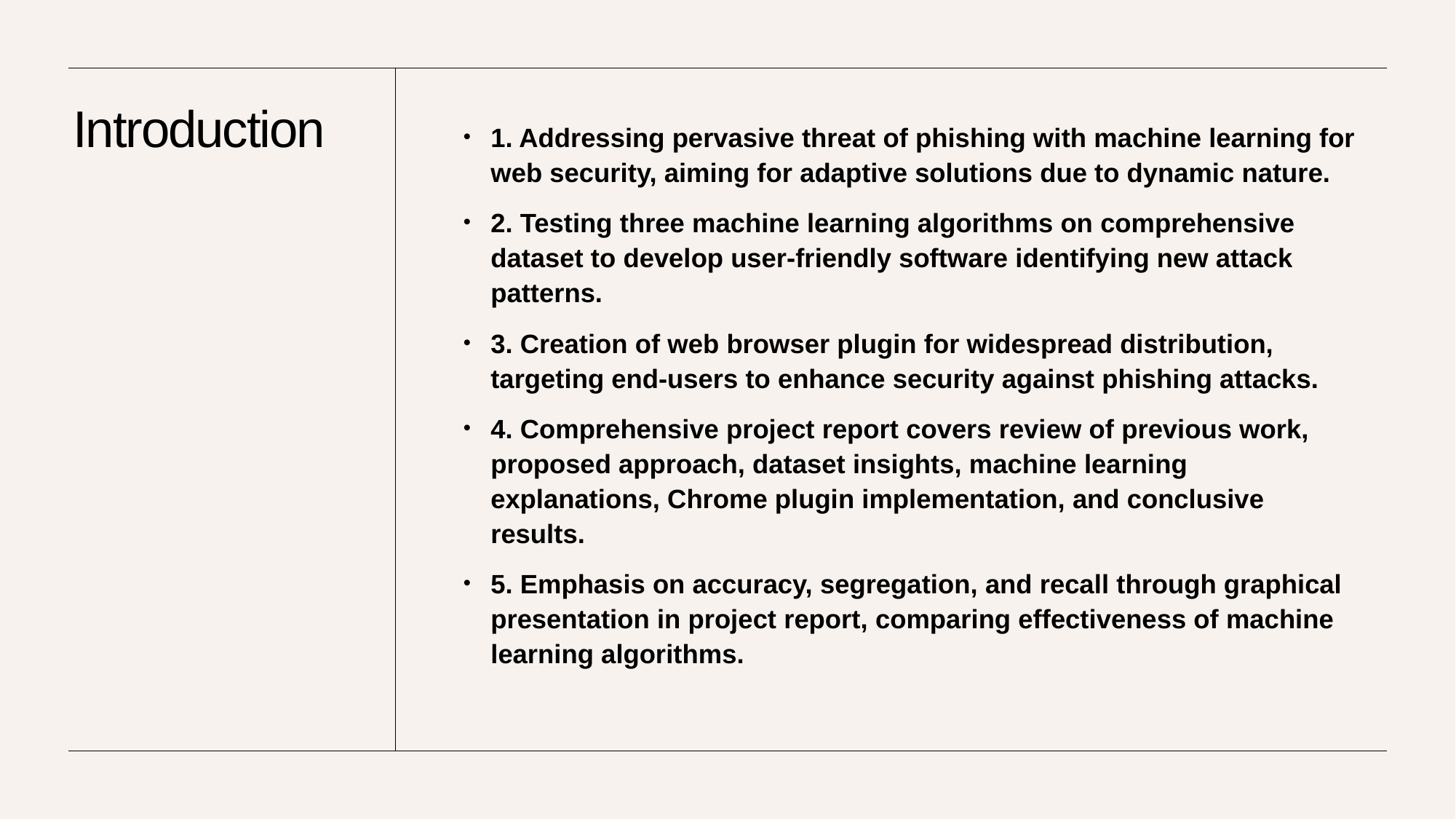

# Introduction
1. Addressing pervasive threat of phishing with machine learning for web security, aiming for adaptive solutions due to dynamic nature.
2. Testing three machine learning algorithms on comprehensive dataset to develop user-friendly software identifying new attack patterns.
3. Creation of web browser plugin for widespread distribution, targeting end-users to enhance security against phishing attacks.
4. Comprehensive project report covers review of previous work, proposed approach, dataset insights, machine learning explanations, Chrome plugin implementation, and conclusive results.
5. Emphasis on accuracy, segregation, and recall through graphical presentation in project report, comparing effectiveness of machine learning algorithms.